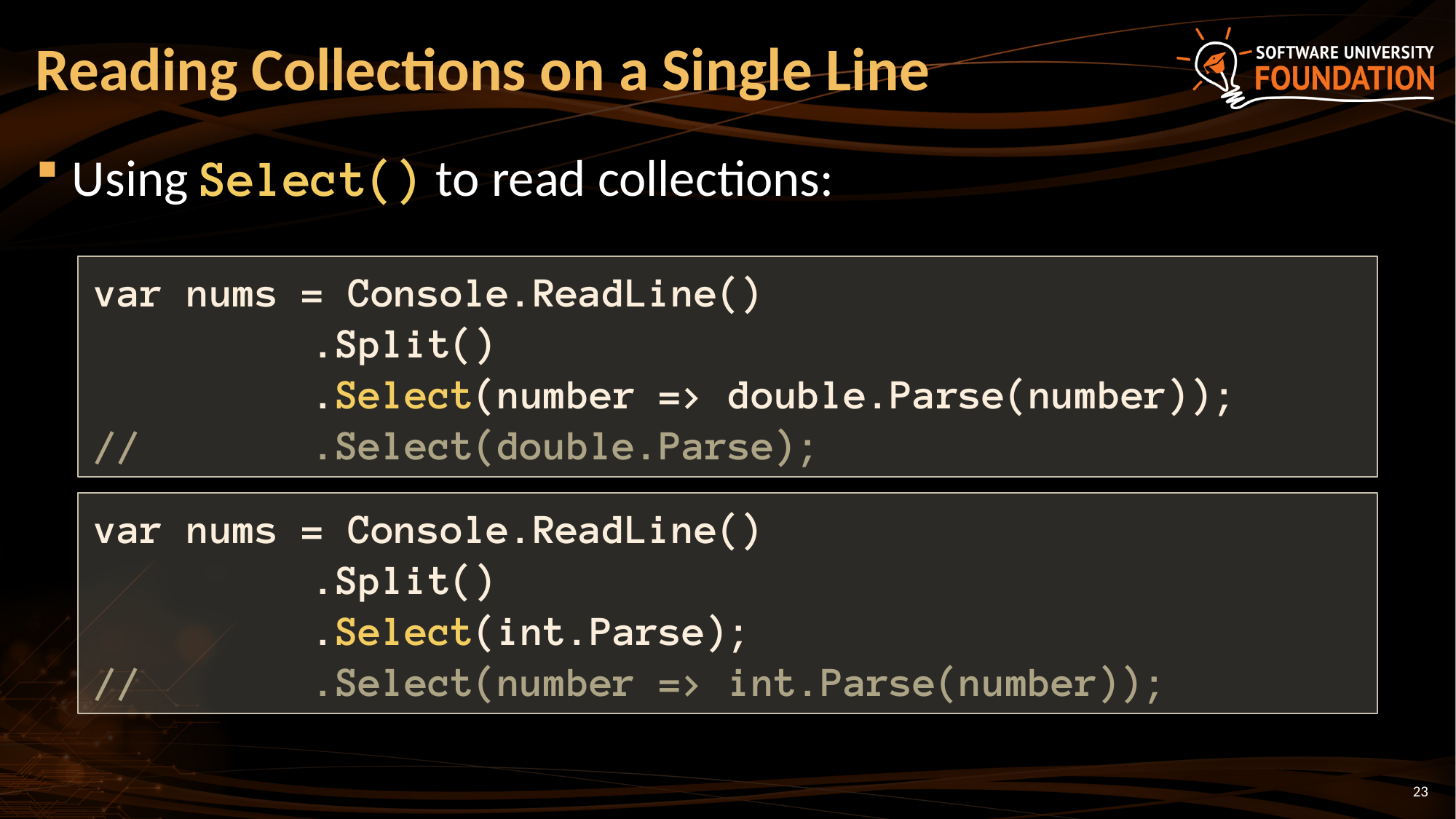

# Reading Collections on a Single Line
Using Select() to read collections:

var nums = Console.ReadLine()
		.Split()
		.Select(number => double.Parse(number));
// 		.Select(double.Parse);
var nums = Console.ReadLine()
		.Split()
		.Select(int.Parse);
// 		.Select(number => int.Parse(number));
23